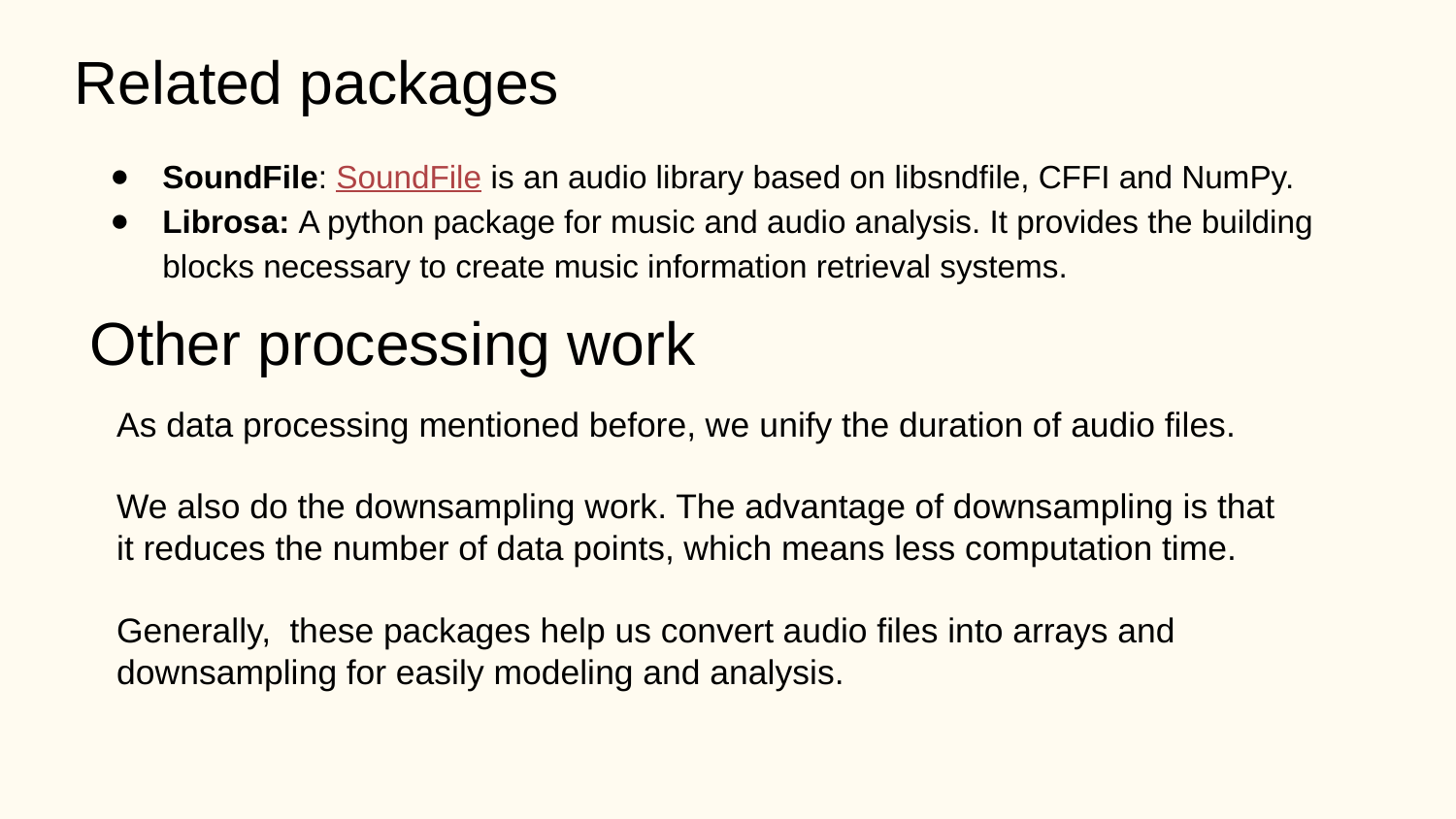

Related packages
SoundFile: SoundFile is an audio library based on libsndfile, CFFI and NumPy.
Librosa: A python package for music and audio analysis. It provides the building blocks necessary to create music information retrieval systems.
Other processing work
As data processing mentioned before, we unify the duration of audio files.

We also do the downsampling work. The advantage of downsampling is that it reduces the number of data points, which means less computation time.

Generally,  these packages help us convert audio files into arrays and downsampling for easily modeling and analysis.